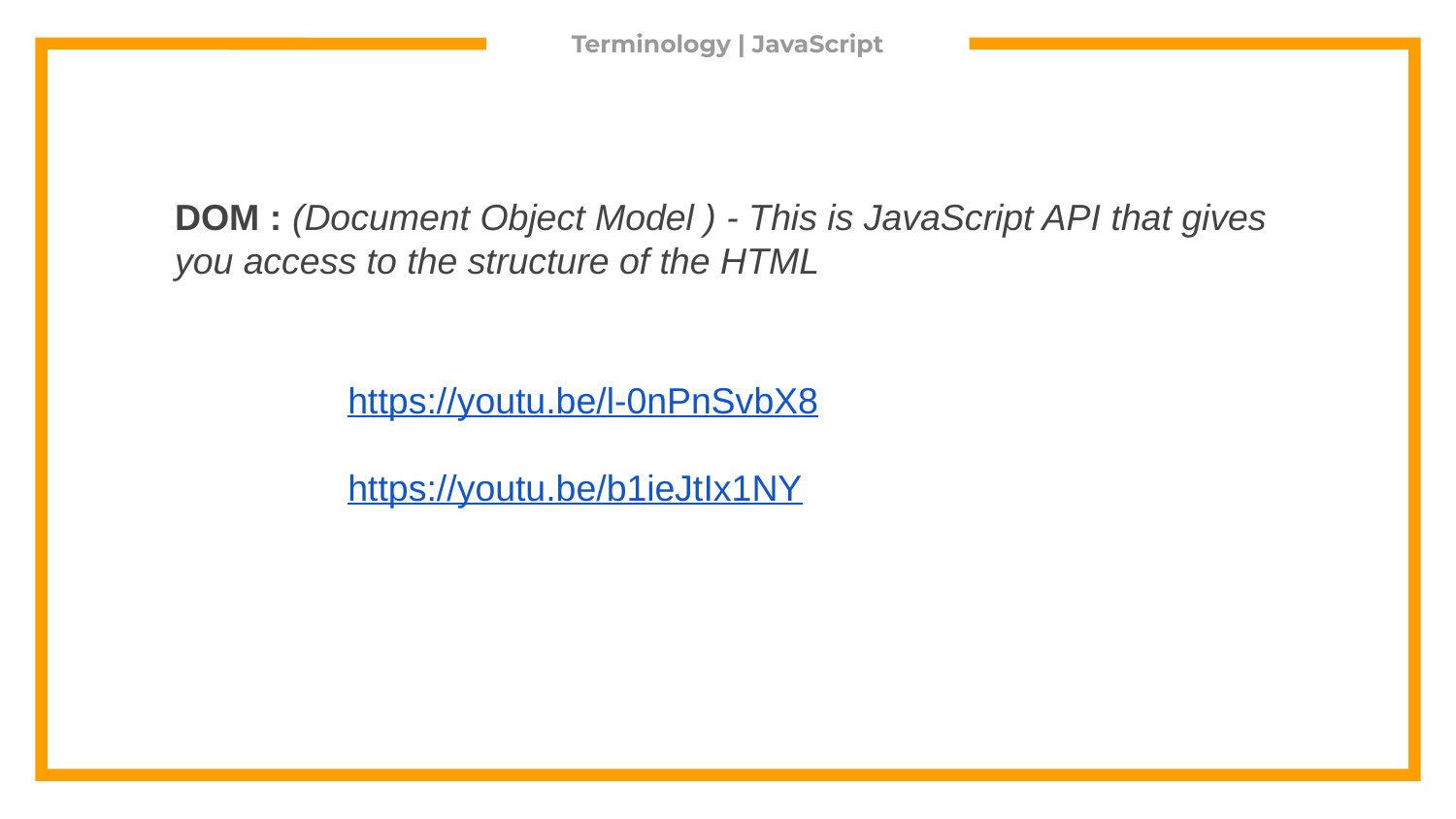

# Terminology | JavaScript
DOM : (Document Object Model ) - This is JavaScript API that gives you access to the structure of the HTML

https://youtu.be/l-0nPnSvbX8

https://youtu.be/b1ieJtIx1NY